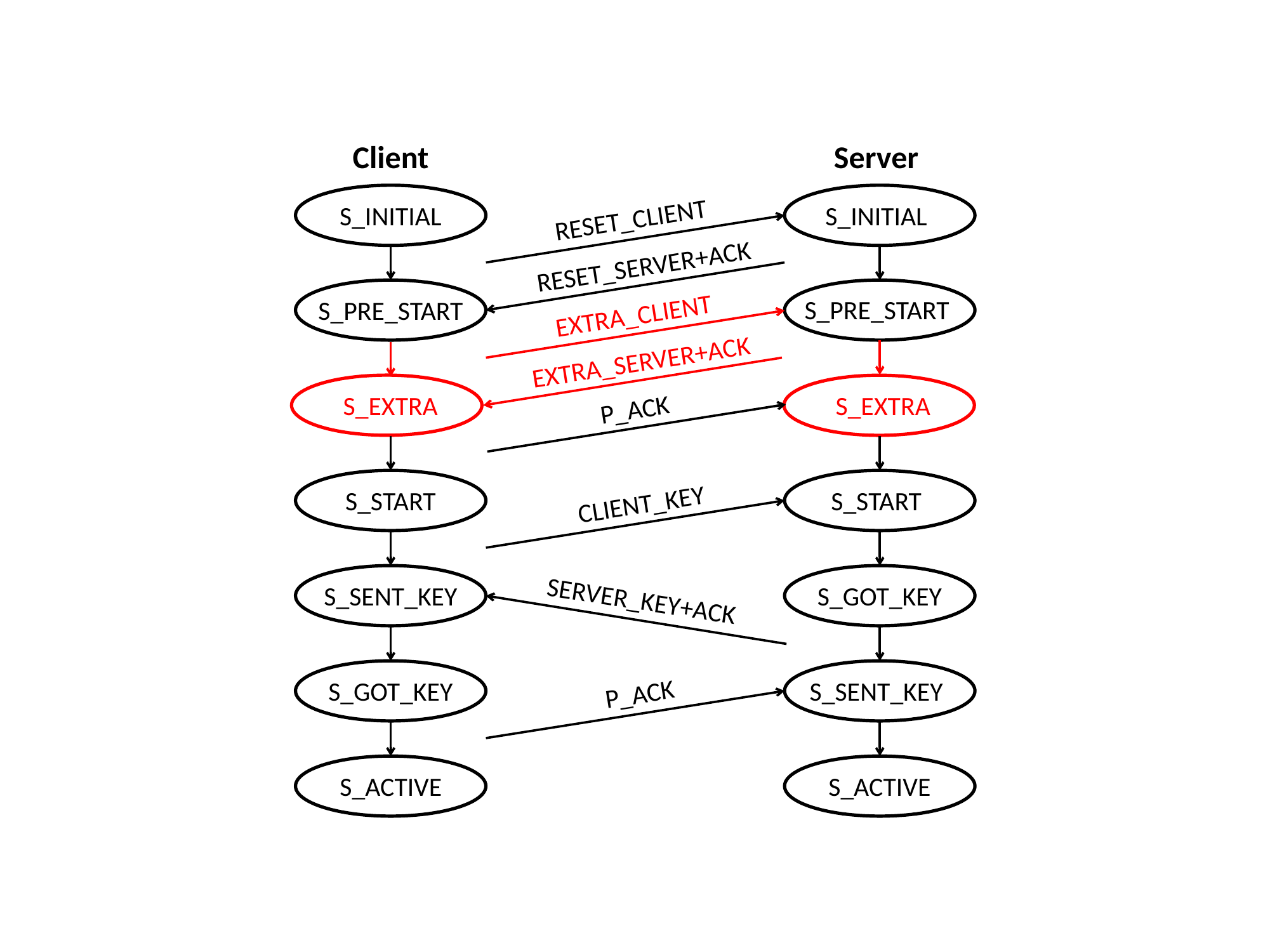

Server
Client

S_INITIAL
S_INITIAL
RESET_CLIENT
RESET_SERVER+ACK

S_PRE_START
S_PRE_START
EXTRA_CLIENT
EXTRA_SERVER+ACK

S_EXTRA
S_EXTRA
P_ACK

S_START
S_START
CLIENT_KEY

S_GOT_KEY
S_SENT_KEY
SERVER_KEY+ACK

S_GOT_KEY
S_SENT_KEY
P_ACK

S_ACTIVE
S_ACTIVE